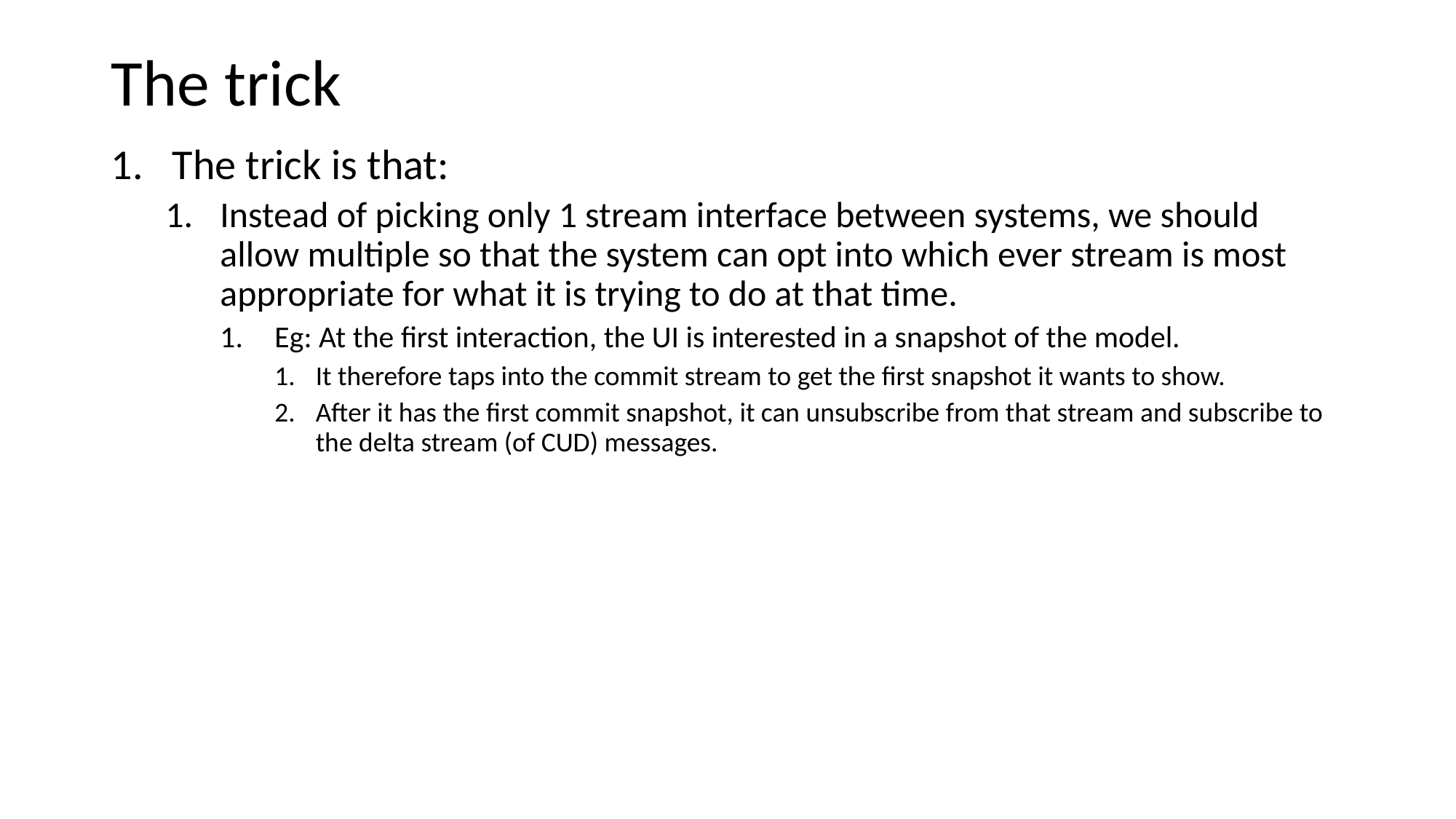

# The trick
The trick is that:
Instead of picking only 1 stream interface between systems, we should allow multiple so that the system can opt into which ever stream is most appropriate for what it is trying to do at that time.
Eg: At the first interaction, the UI is interested in a snapshot of the model.
It therefore taps into the commit stream to get the first snapshot it wants to show.
After it has the first commit snapshot, it can unsubscribe from that stream and subscribe to the delta stream (of CUD) messages.